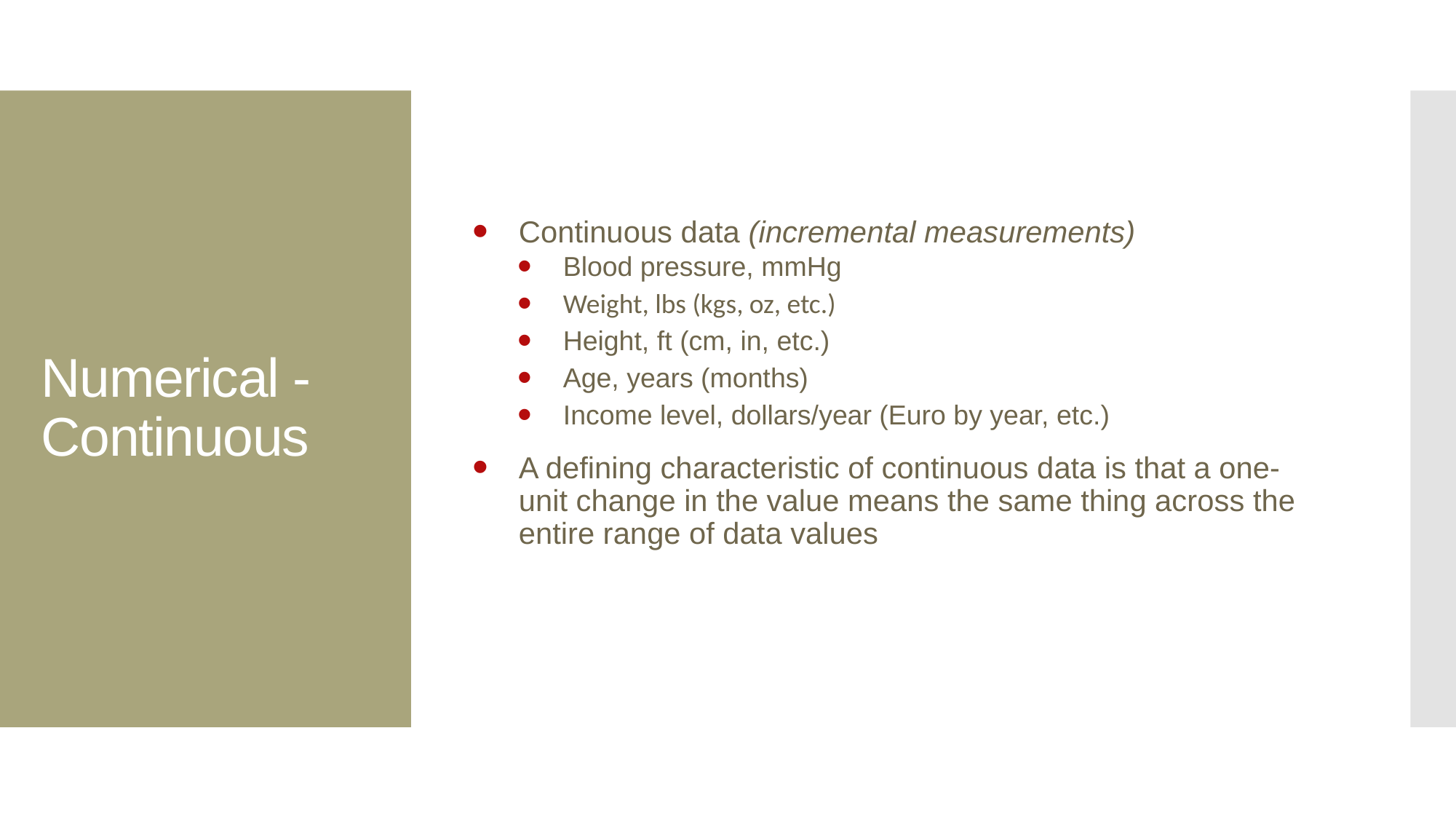

Continuous data (incremental measurements)
Blood pressure, mmHg
Weight, lbs (kgs, oz, etc.)
Height, ft (cm, in, etc.)
Age, years (months)
Income level, dollars/year (Euro by year, etc.)
A defining characteristic of continuous data is that a one-unit change in the value means the same thing across the entire range of data values

# Numerical - Continuous